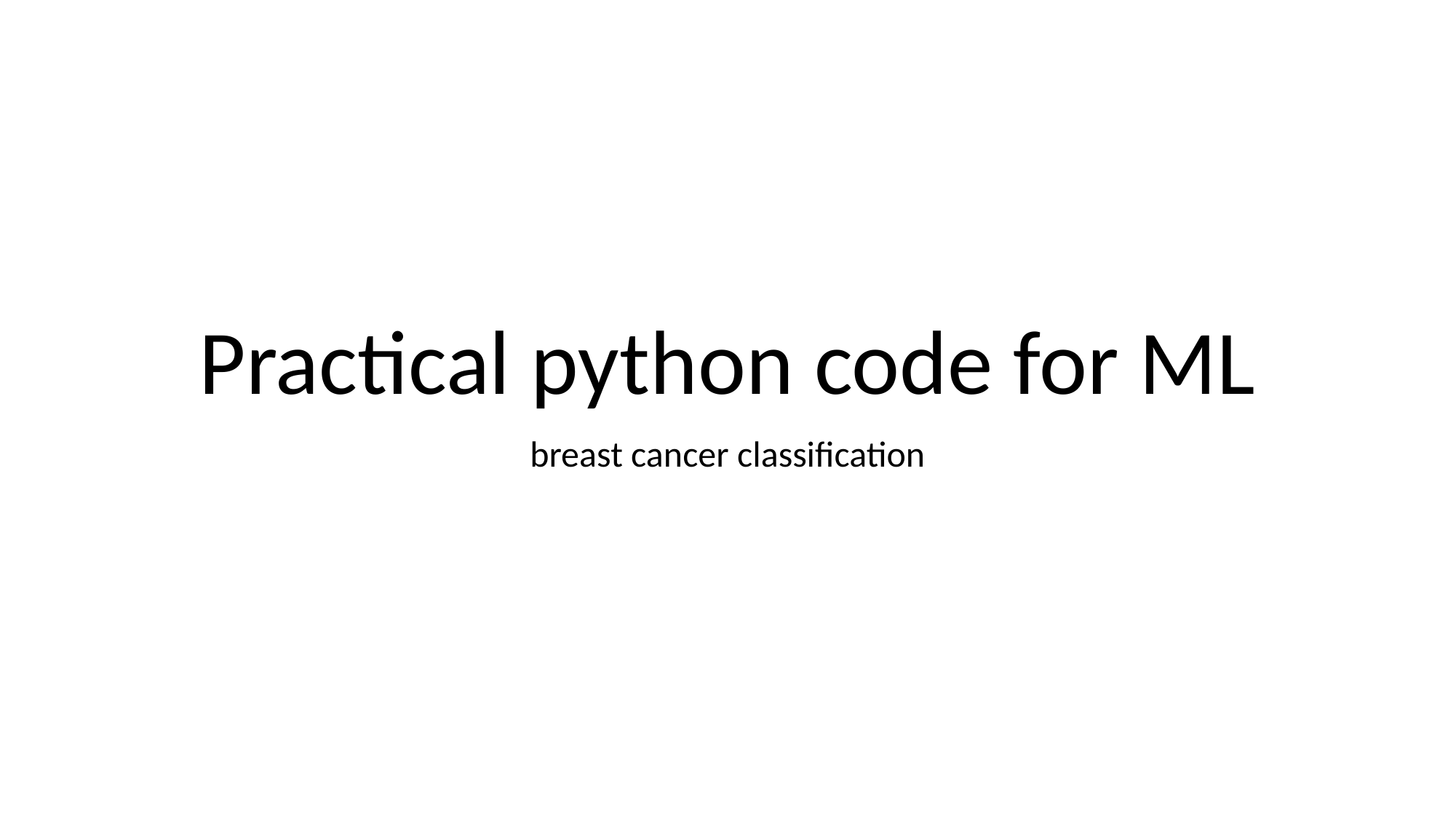

# Practical python code for ML
breast cancer classification